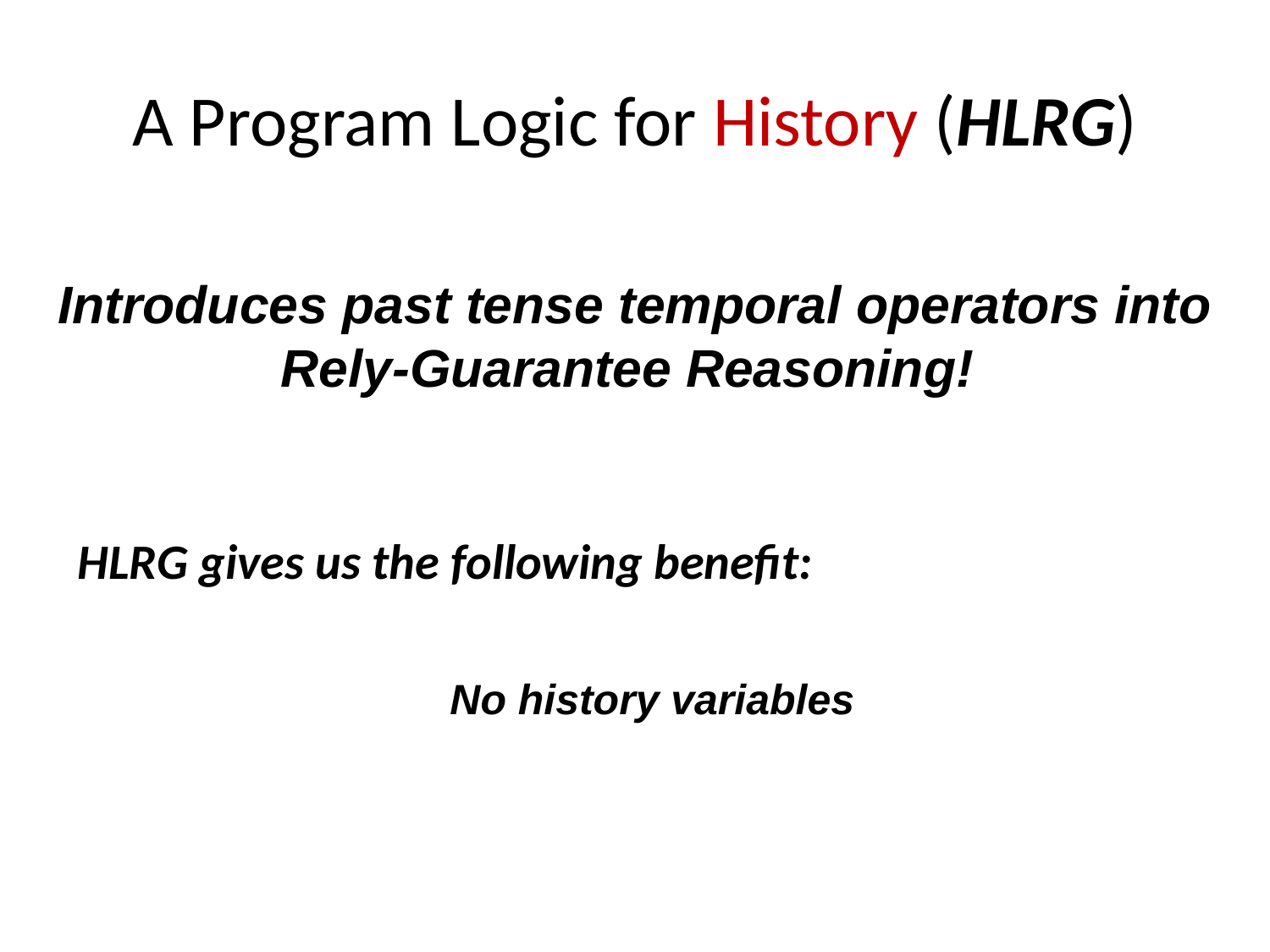

# A Program Logic for History (HLRG)
Introduces past tense temporal operators into Rely-Guarantee Reasoning!
HLRG gives us the following benefit:
No history variables